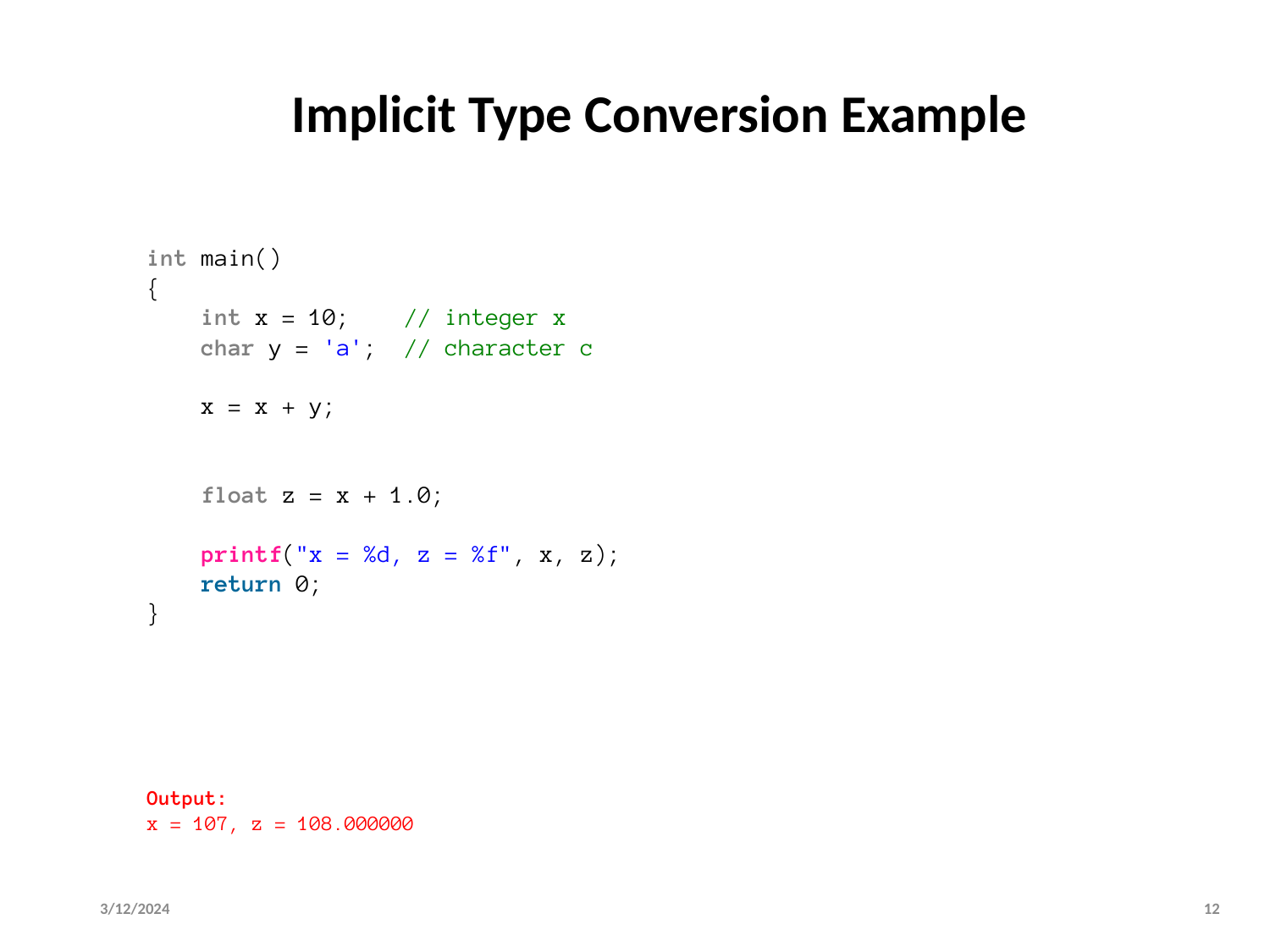

# Implicit Type Conversion Example
int main()
{
    int x = 10;    // integer x
    char y = 'a';  // character c

    x = x + y;

    float z = x + 1.0;

    printf("x = %d, z = %f", x, z);
    return 0;
}
Output:
x = 107, z = 108.000000
3/12/2024
12